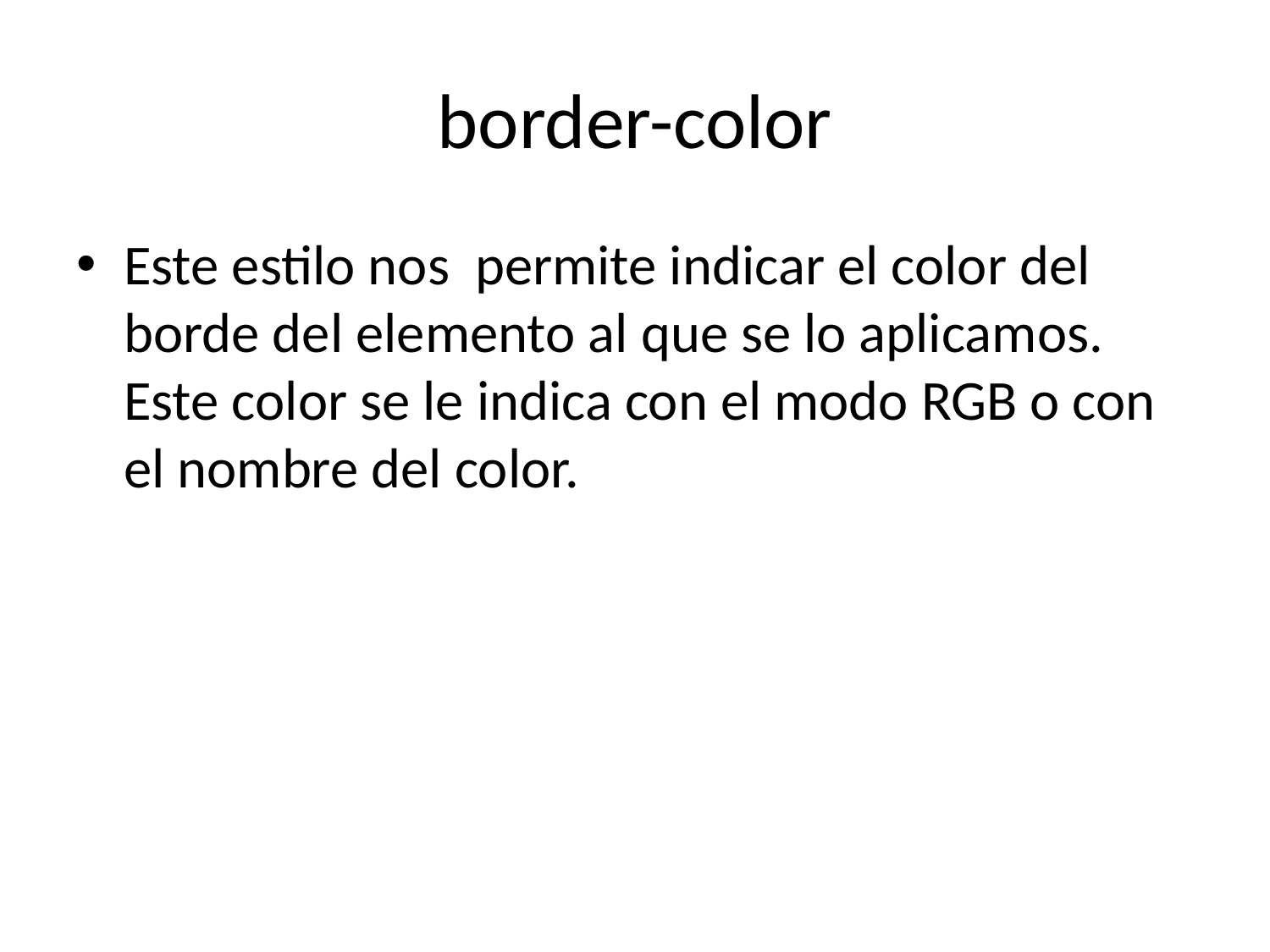

# border-color
Este estilo nos  permite indicar el color del borde del elemento al que se lo aplicamos. Este color se le indica con el modo RGB o con el nombre del color.